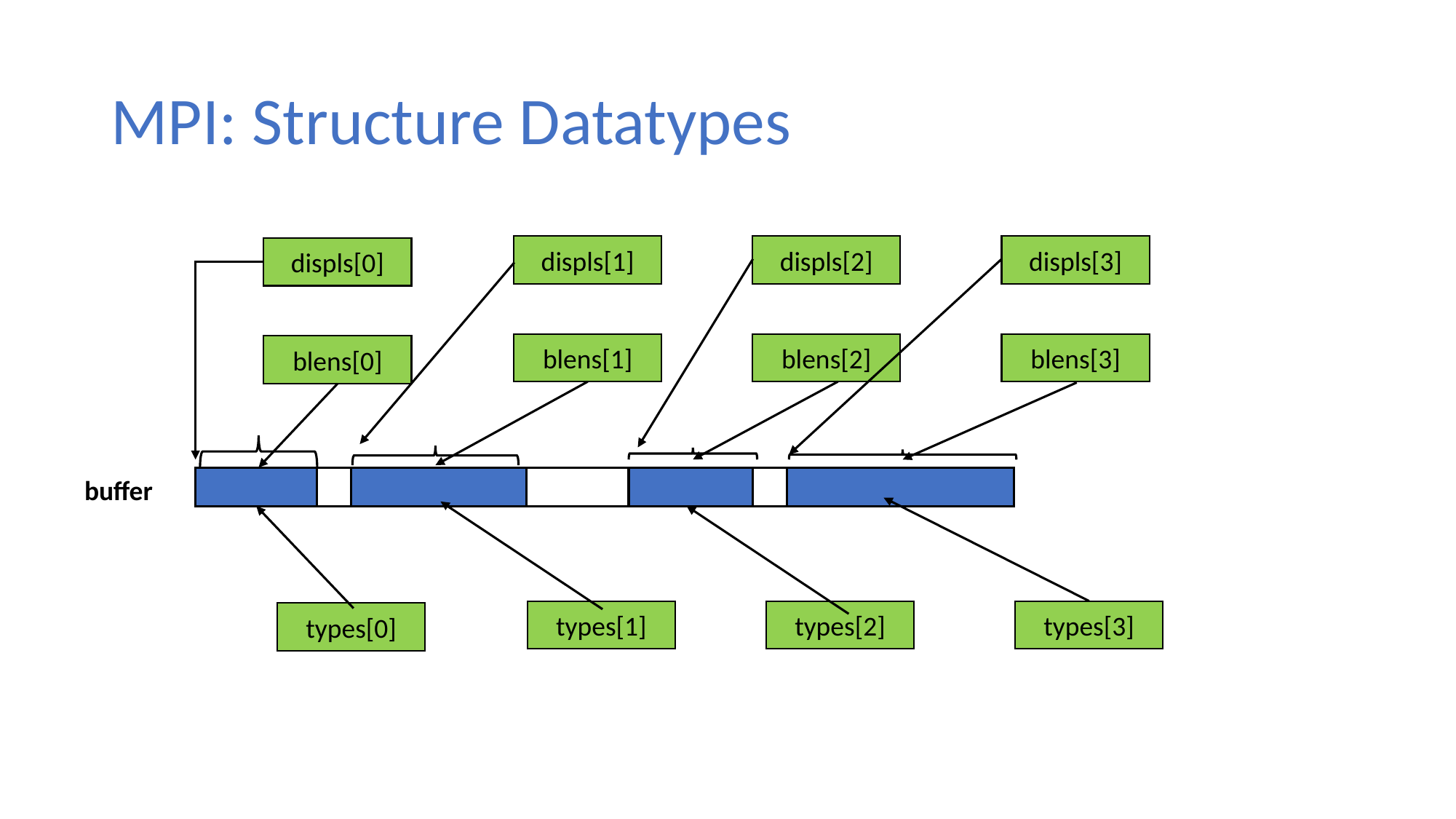

# MPI: Structure Datatypes

displs[1]
displs[2]
displs[3]
displs[0]
blens[1]
blens[2]
blens[3]
blens[0]

buffer

types[1]
types[2]
types[3]
types[0]